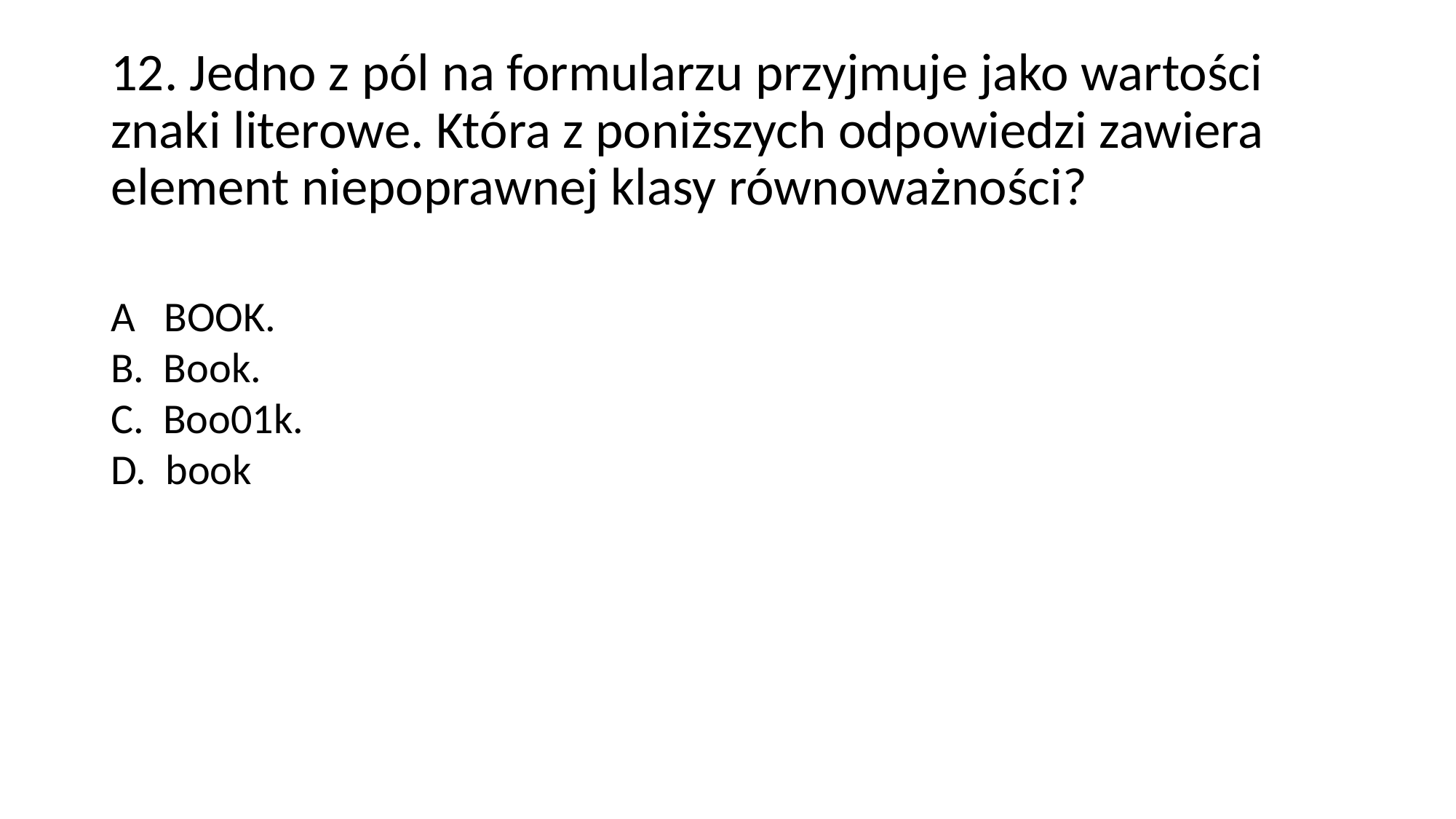

12. Jedno z pól na formularzu przyjmuje jako wartości znaki literowe. Która z poniższych odpowiedzi zawiera element niepoprawnej klasy równoważności?

A   BOOK.
B.  Book.
C.  Boo01k.
D.  book